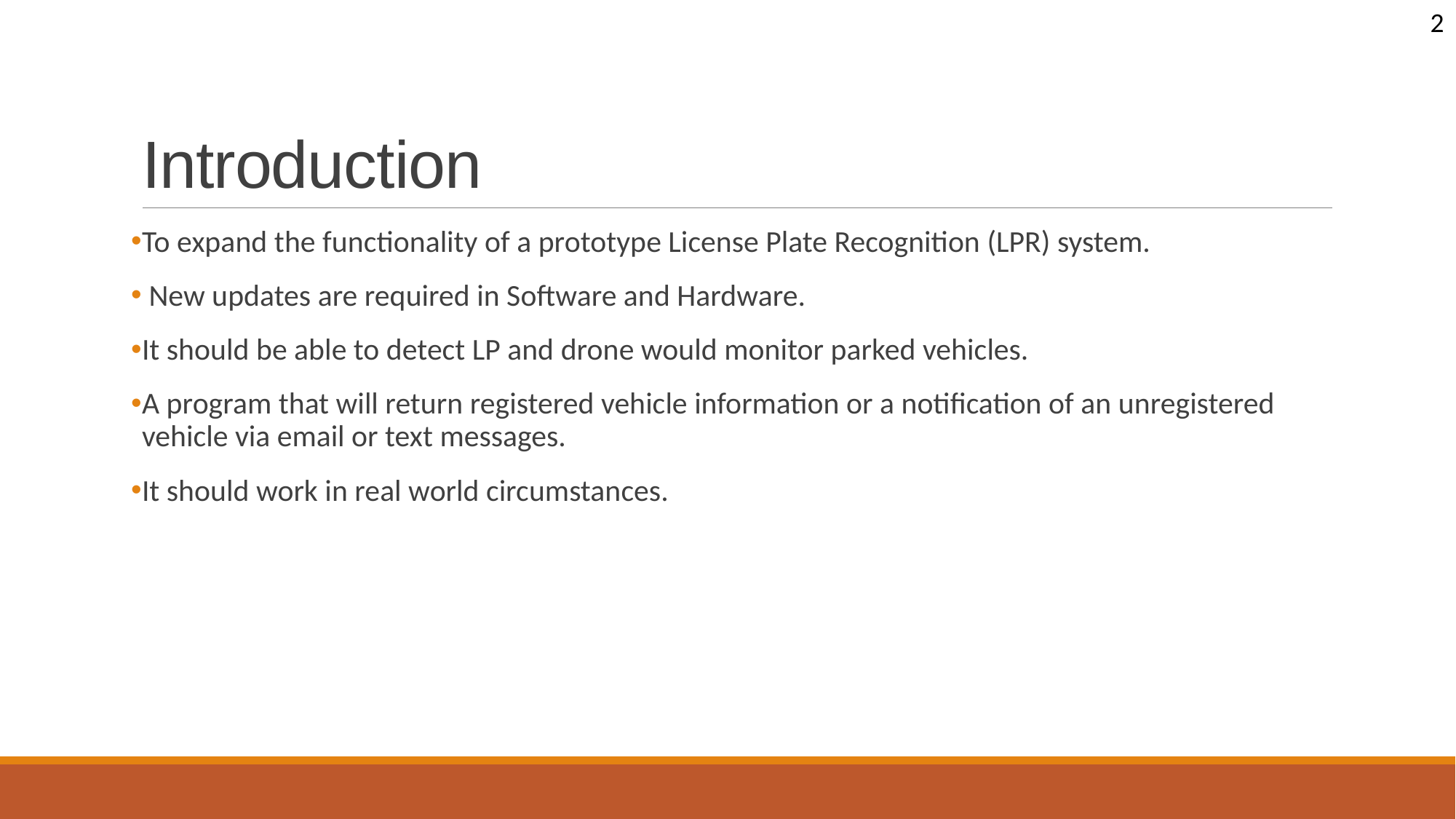

2
# Introduction
To expand the functionality of a prototype License Plate Recognition (LPR) system.
 New updates are required in Software and Hardware.
It should be able to detect LP and drone would monitor parked vehicles.
A program that will return registered vehicle information or a notification of an unregistered vehicle via email or text messages.
It should work in real world circumstances.